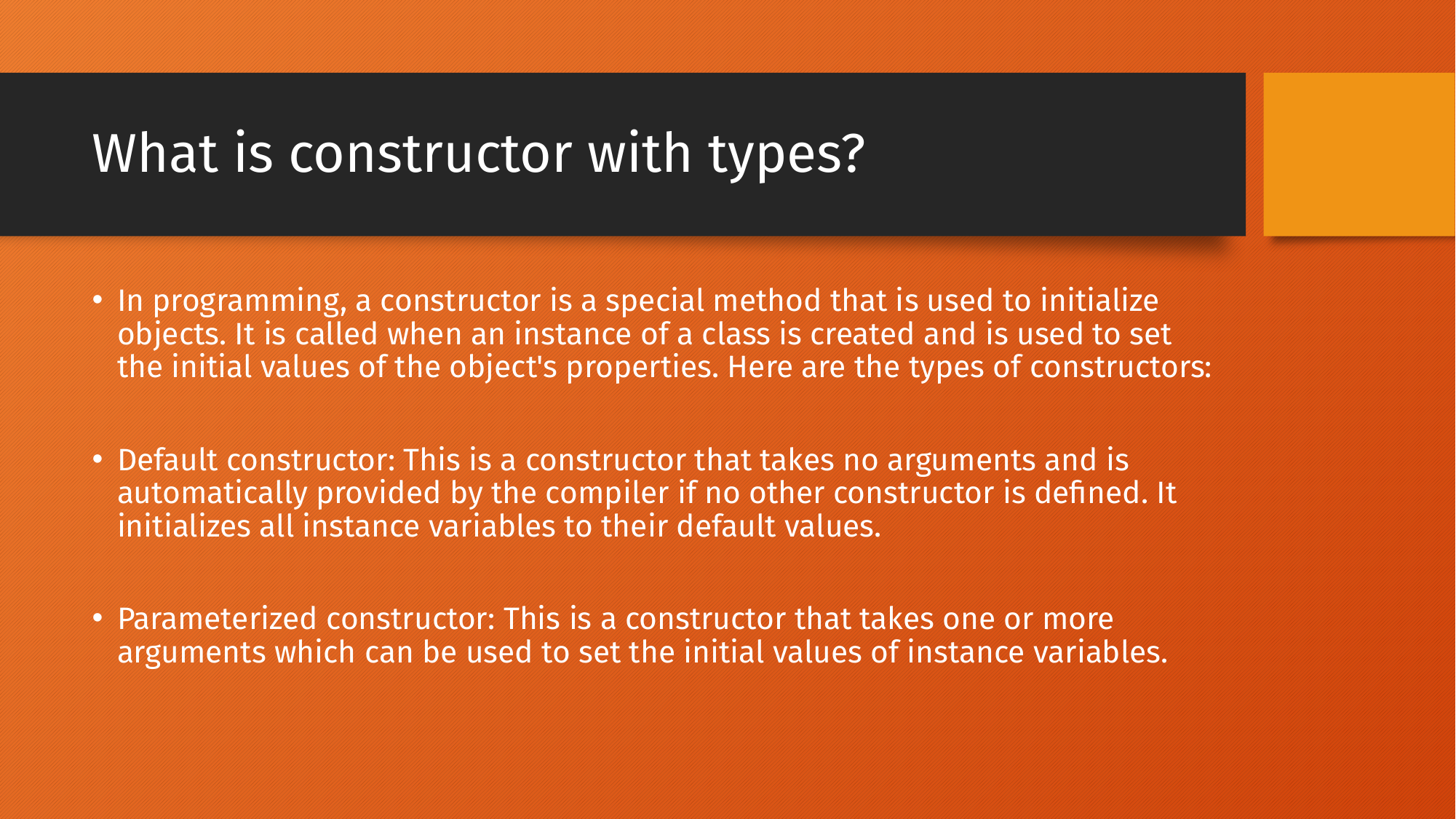

# What is constructor with types?
In programming, a constructor is a special method that is used to initialize objects. It is called when an instance of a class is created and is used to set the initial values of the object's properties. Here are the types of constructors:

Default constructor: This is a constructor that takes no arguments and is automatically provided by the compiler if no other constructor is defined. It initializes all instance variables to their default values.

Parameterized constructor: This is a constructor that takes one or more arguments which can be used to set the initial values of instance variables.